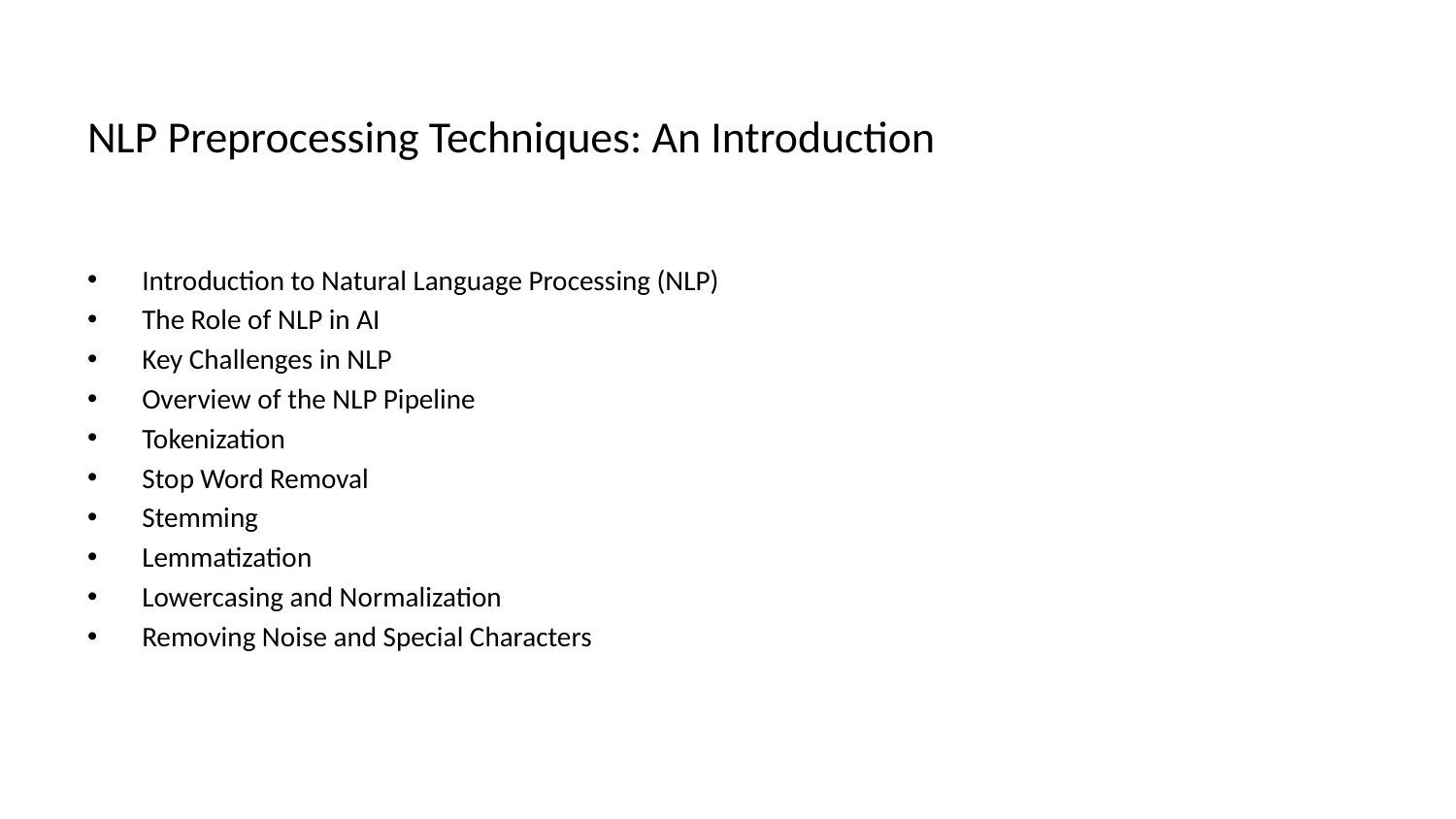

# NLP Preprocessing Techniques: An Introduction
Introduction to Natural Language Processing (NLP)
The Role of NLP in AI
Key Challenges in NLP
Overview of the NLP Pipeline
Tokenization
Stop Word Removal
Stemming
Lemmatization
Lowercasing and Normalization
Removing Noise and Special Characters